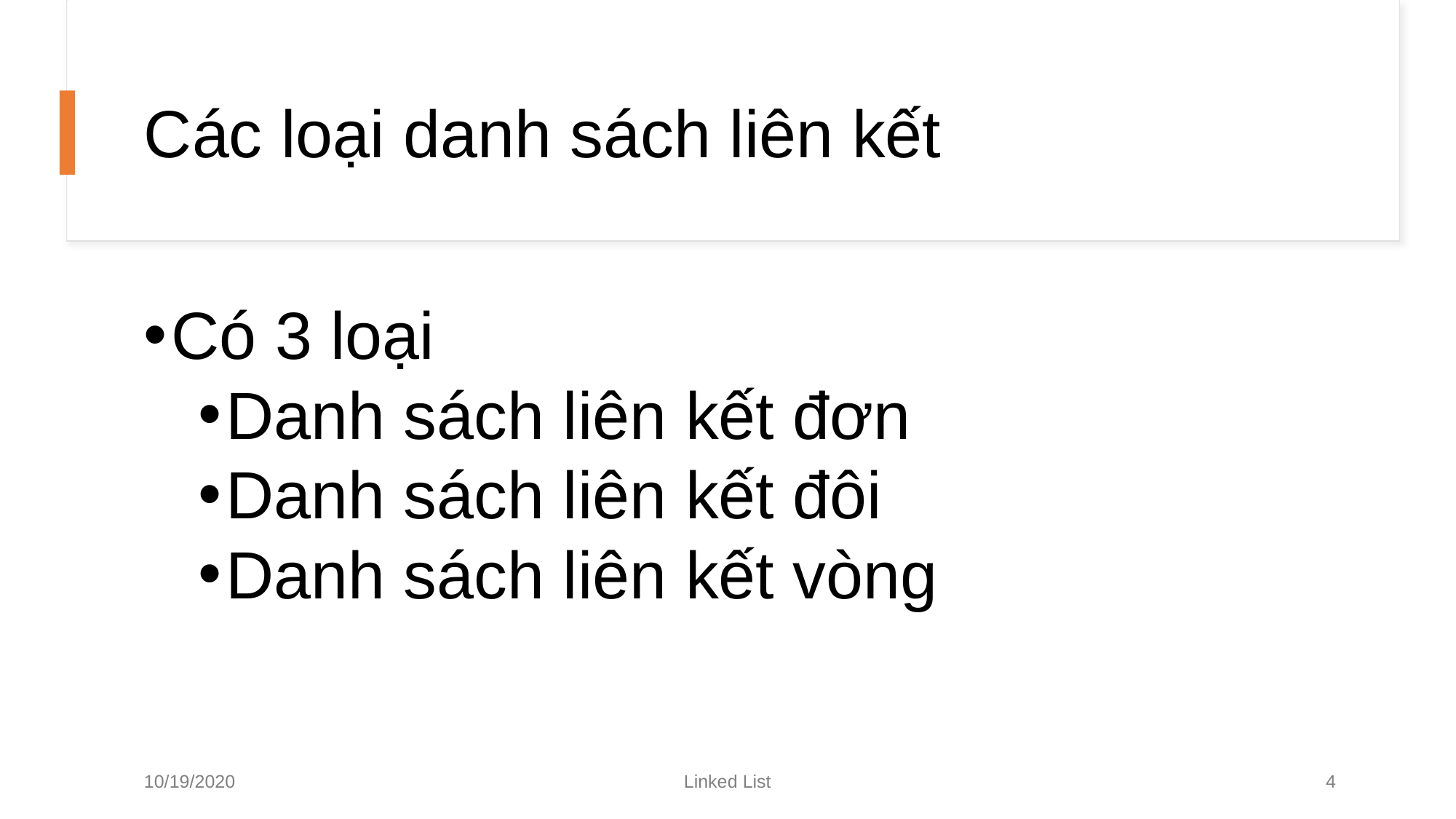

# Các loại danh sách liên kết

Có 3 loại
Danh sách liên kết đơn
Danh sách liên kết đôi
Danh sách liên kết vòng
10/19/2020
Linked List
4